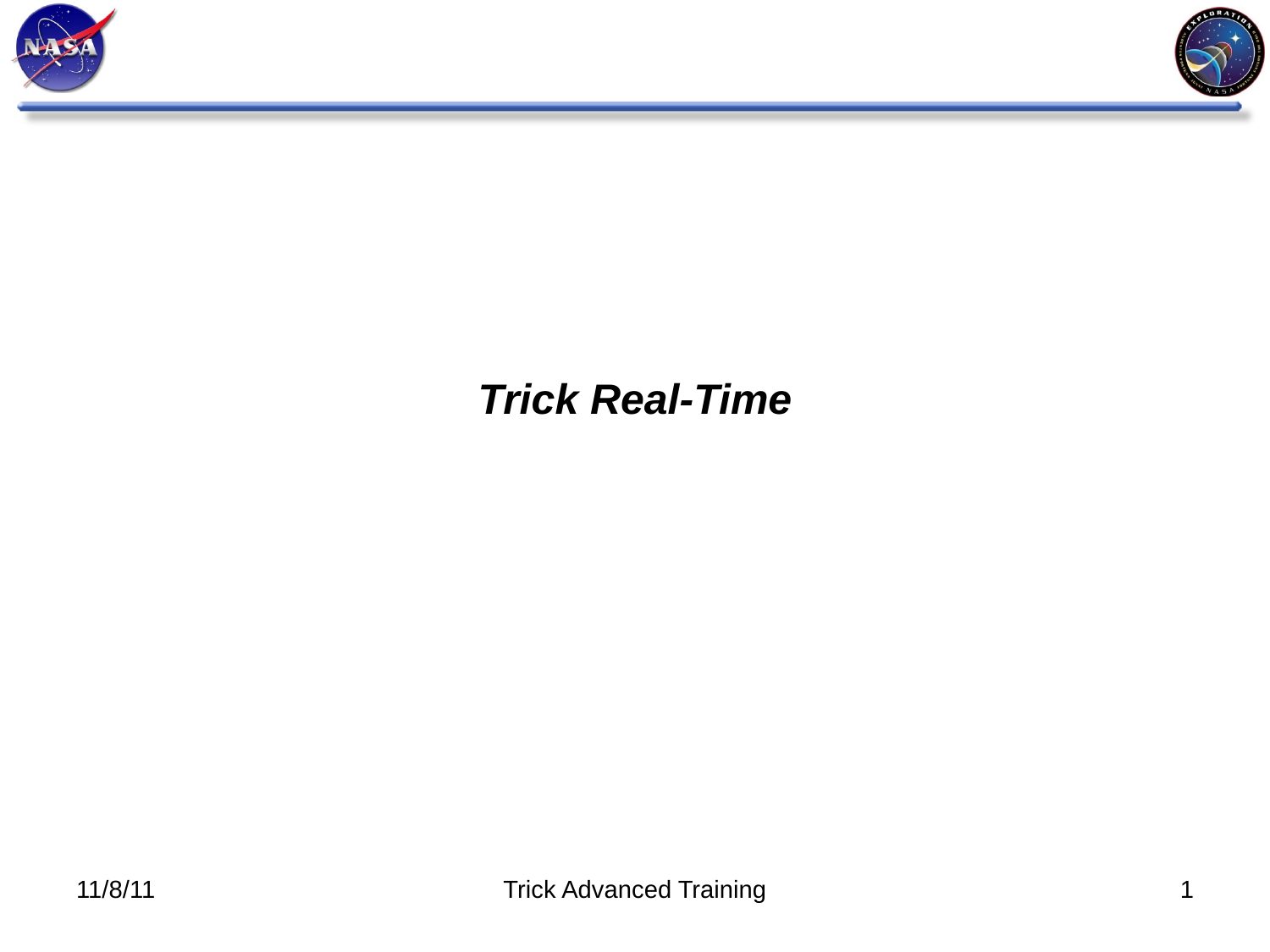

# Trick Real-Time
11/8/11
Trick Advanced Training
1